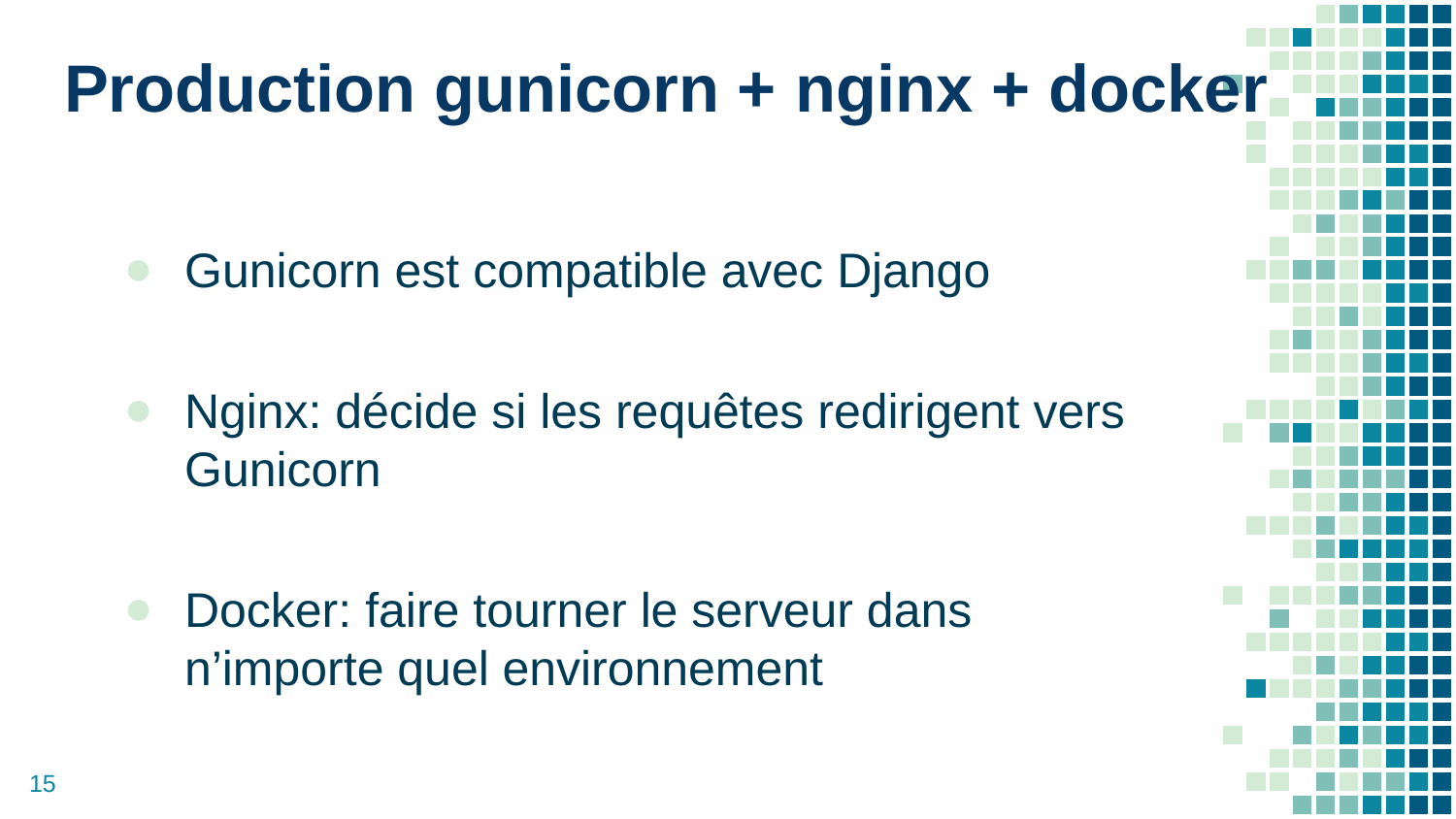

# Production gunicorn + nginx + docker
Gunicorn est compatible avec Django

Nginx: décide si les requêtes redirigent vers Gunicorn

Docker: faire tourner le serveur dans n’importe quel environnement
15